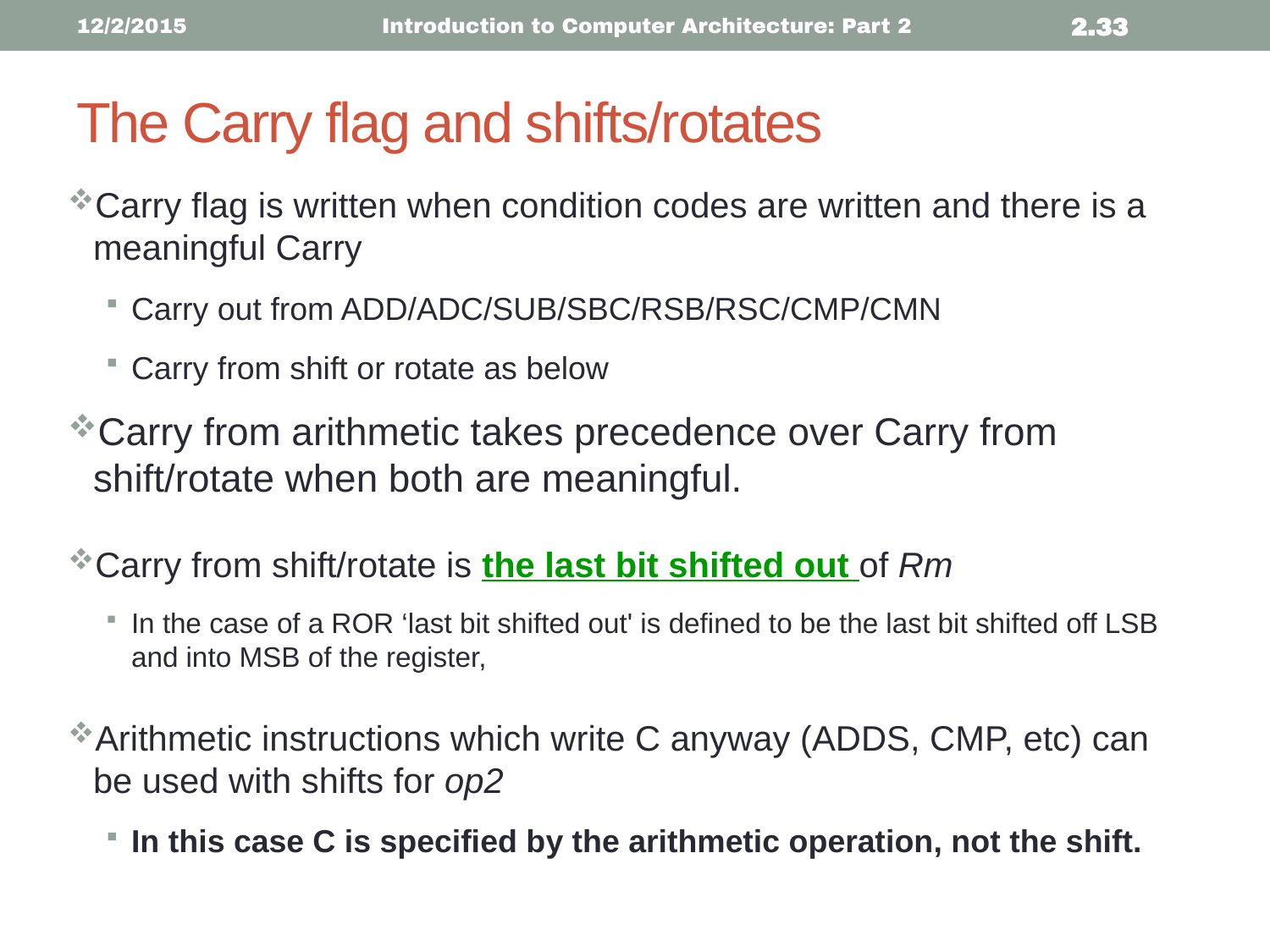

12/2/2015
Introduction to Computer Architecture: Part 2
2.33
# The Carry flag and shifts/rotates
Carry flag is written when condition codes are written and there is a meaningful Carry
Carry out from ADD/ADC/SUB/SBC/RSB/RSC/CMP/CMN
Carry from shift or rotate as below
Carry from arithmetic takes precedence over Carry from shift/rotate when both are meaningful.
Carry from shift/rotate is the last bit shifted out of Rm
In the case of a ROR ‘last bit shifted out' is defined to be the last bit shifted off LSB and into MSB of the register,
Arithmetic instructions which write C anyway (ADDS, CMP, etc) can be used with shifts for op2
In this case C is specified by the arithmetic operation, not the shift.